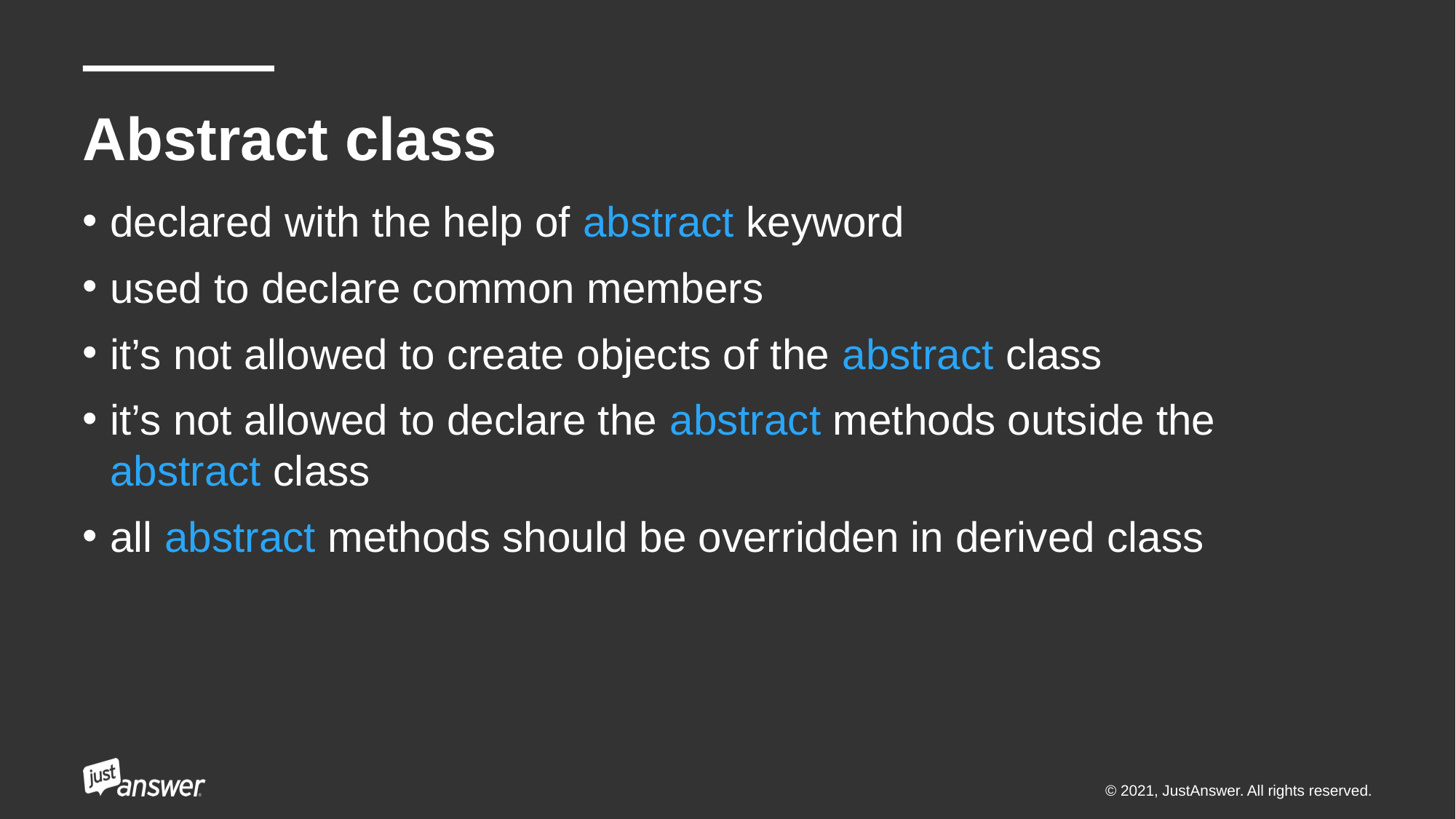

# Abstract class
declared with the help of abstract keyword
used to declare common members
it’s not allowed to create objects of the abstract class
it’s not allowed to declare the abstract methods outside the abstract class
all abstract methods should be overridden in derived class